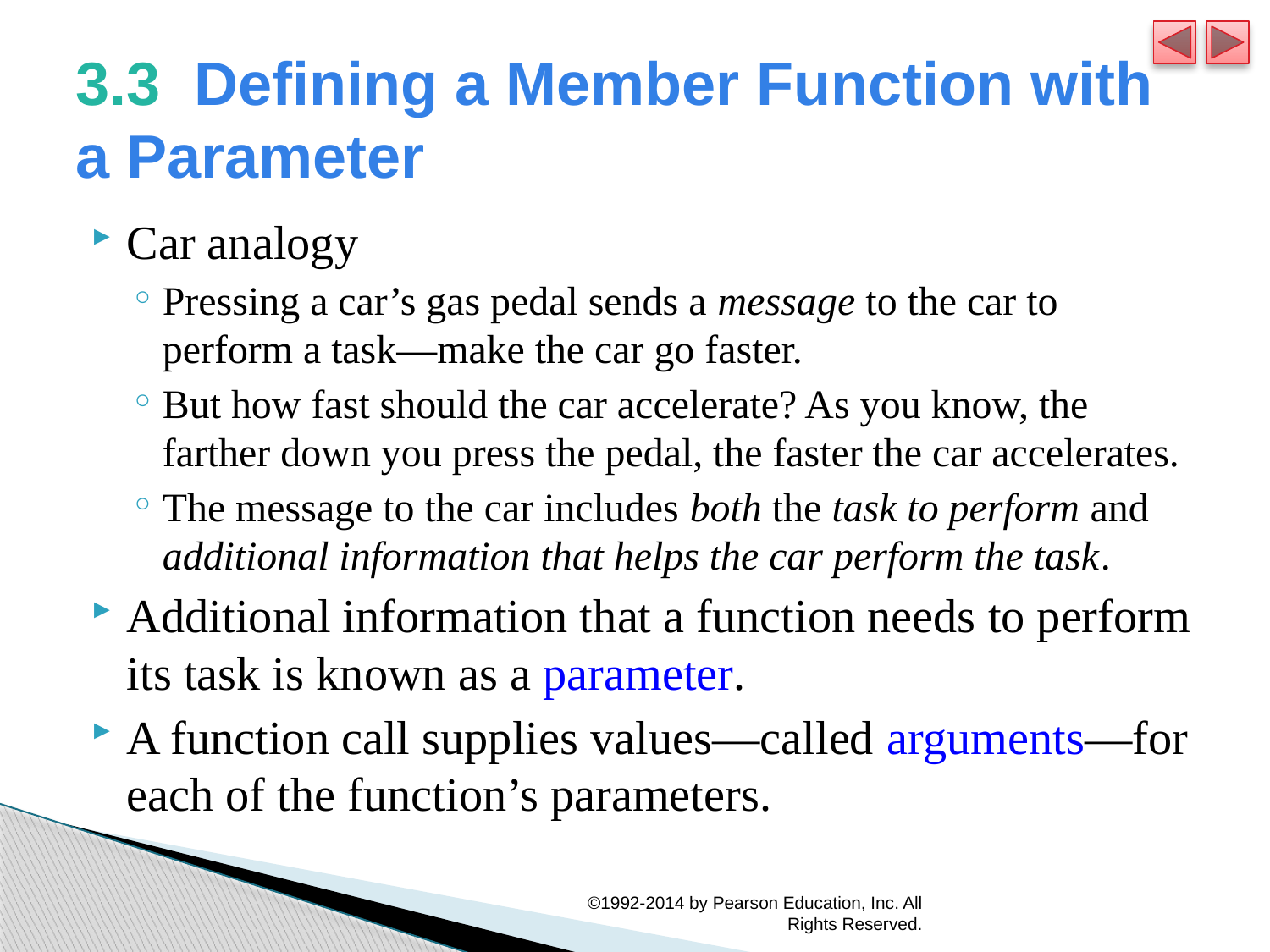

# 3.3  Defining a Member Function with a Parameter
Car analogy
Pressing a car’s gas pedal sends a message to the car to perform a task—make the car go faster.
But how fast should the car accelerate? As you know, the farther down you press the pedal, the faster the car accelerates.
The message to the car includes both the task to perform and additional information that helps the car perform the task.
Additional information that a function needs to perform its task is known as a parameter.
A function call supplies values—called arguments—for each of the function’s parameters.
©1992-2014 by Pearson Education, Inc. All Rights Reserved.